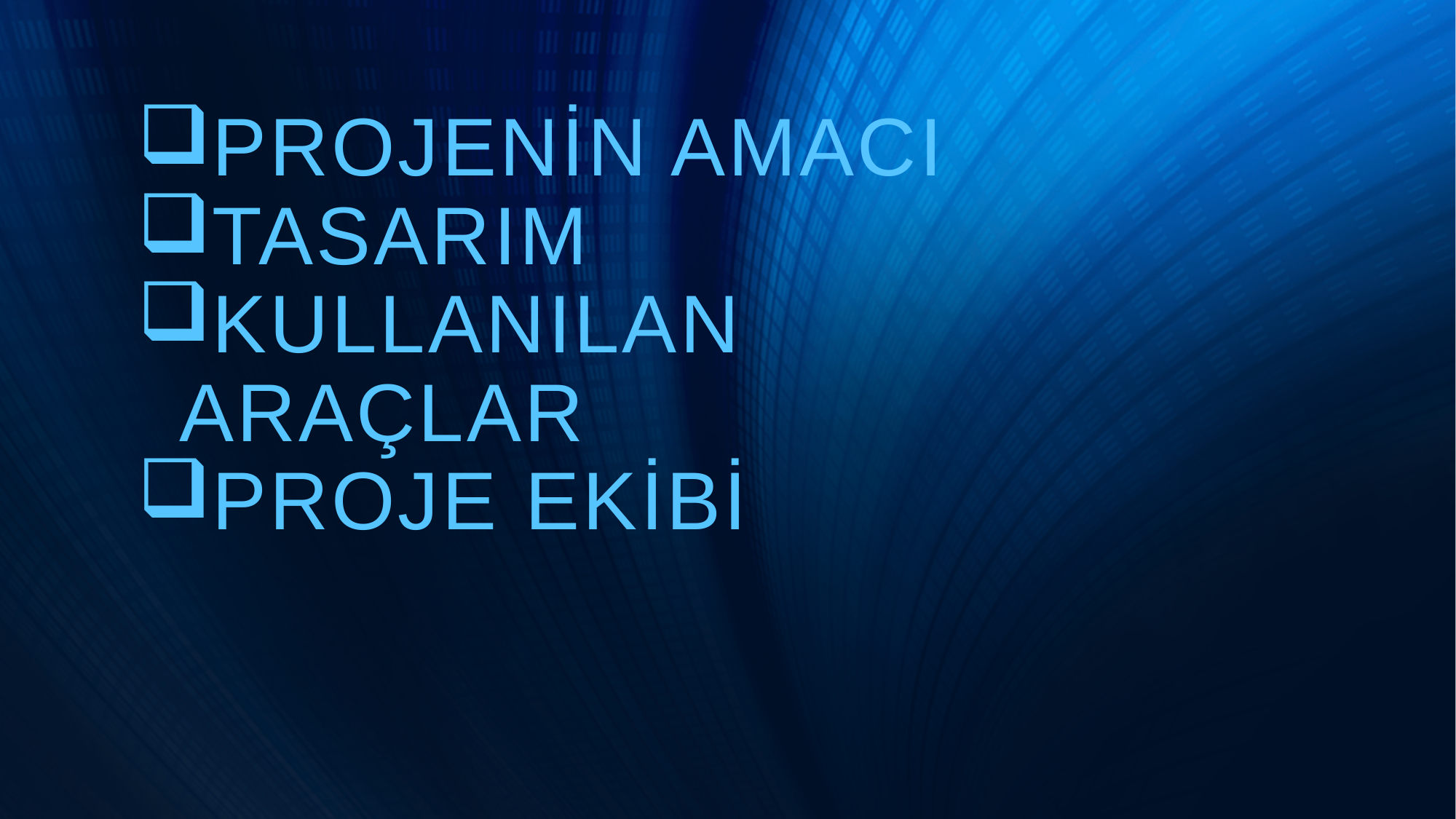

Projenin amacı
Tasarım
Kullanılan araçlar
Proje ekibi